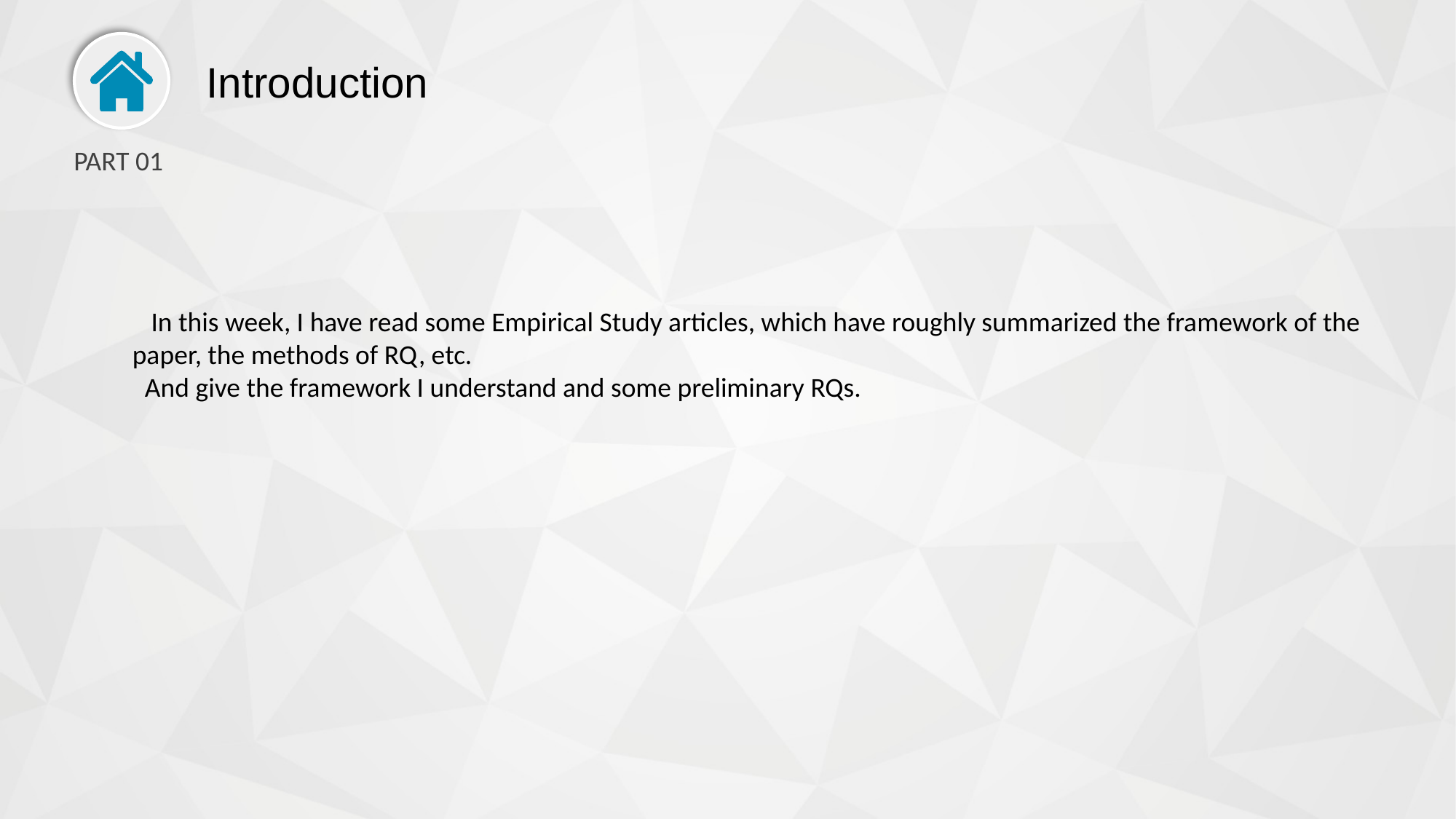

Introduction
PART 01
   In this week, I have read some Empirical Study articles, which have roughly summarized the framework of the paper, the methods of RQ, etc.
  And give the framework I understand and some preliminary RQs.